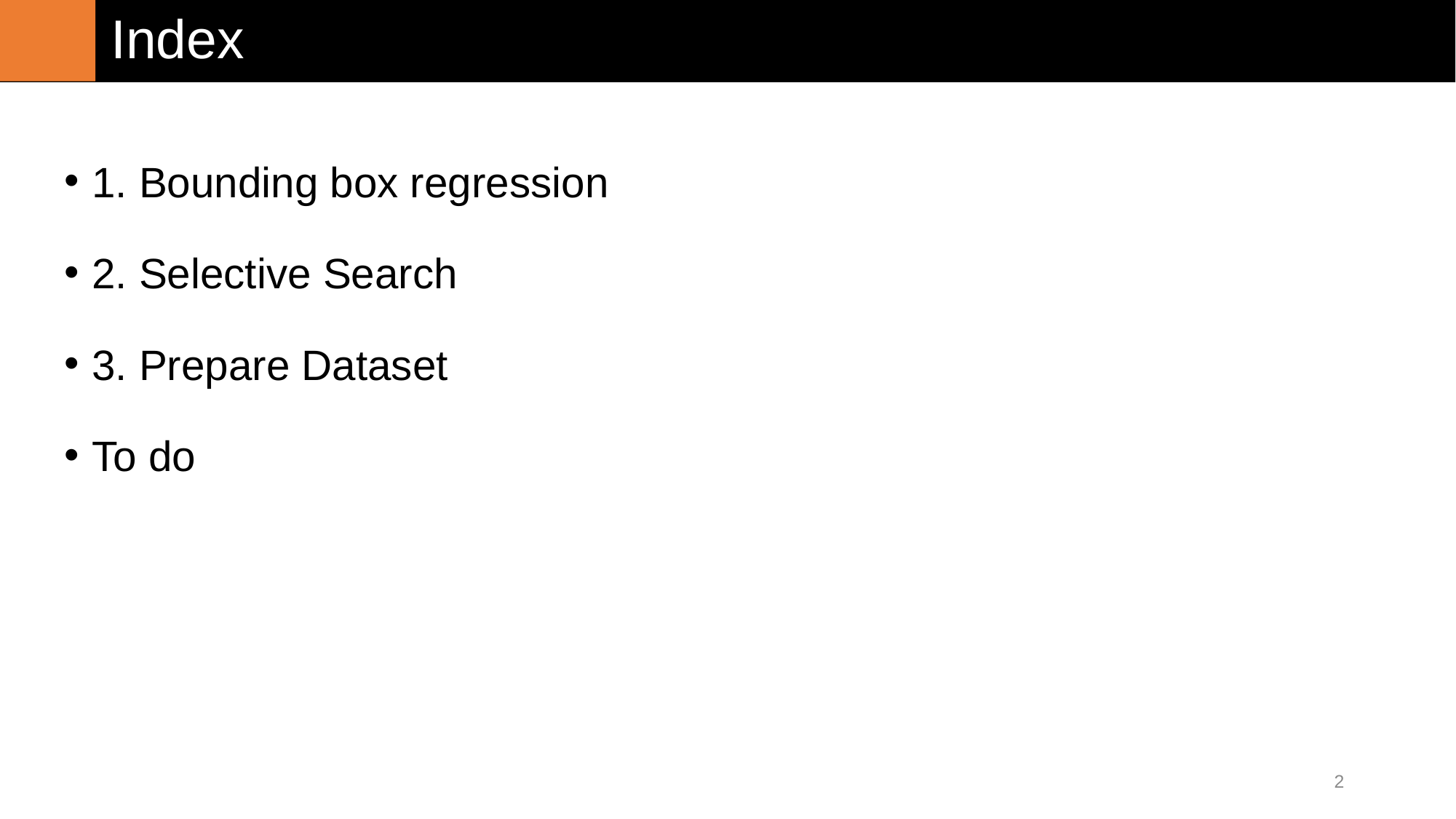

# Index
1. Bounding box regression
2. Selective Search
3. Prepare Dataset
To do
2